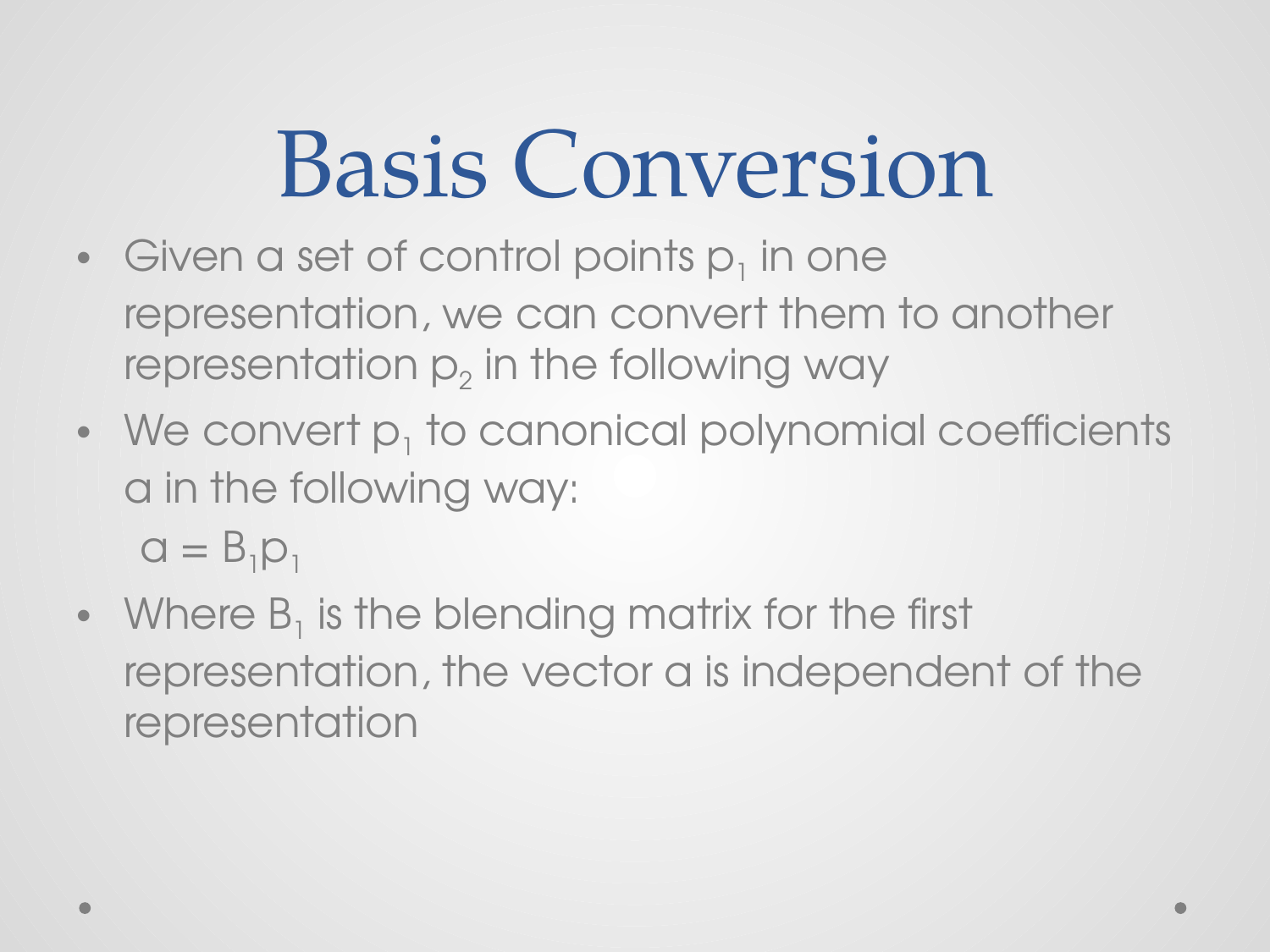

# Basis Conversion
Given a set of control points p1 in one representation, we can convert them to another representation p2 in the following way
We convert p1 to canonical polynomial coefficients a in the following way:
a = B1p1
Where B1 is the blending matrix for the first representation, the vector a is independent of the representation